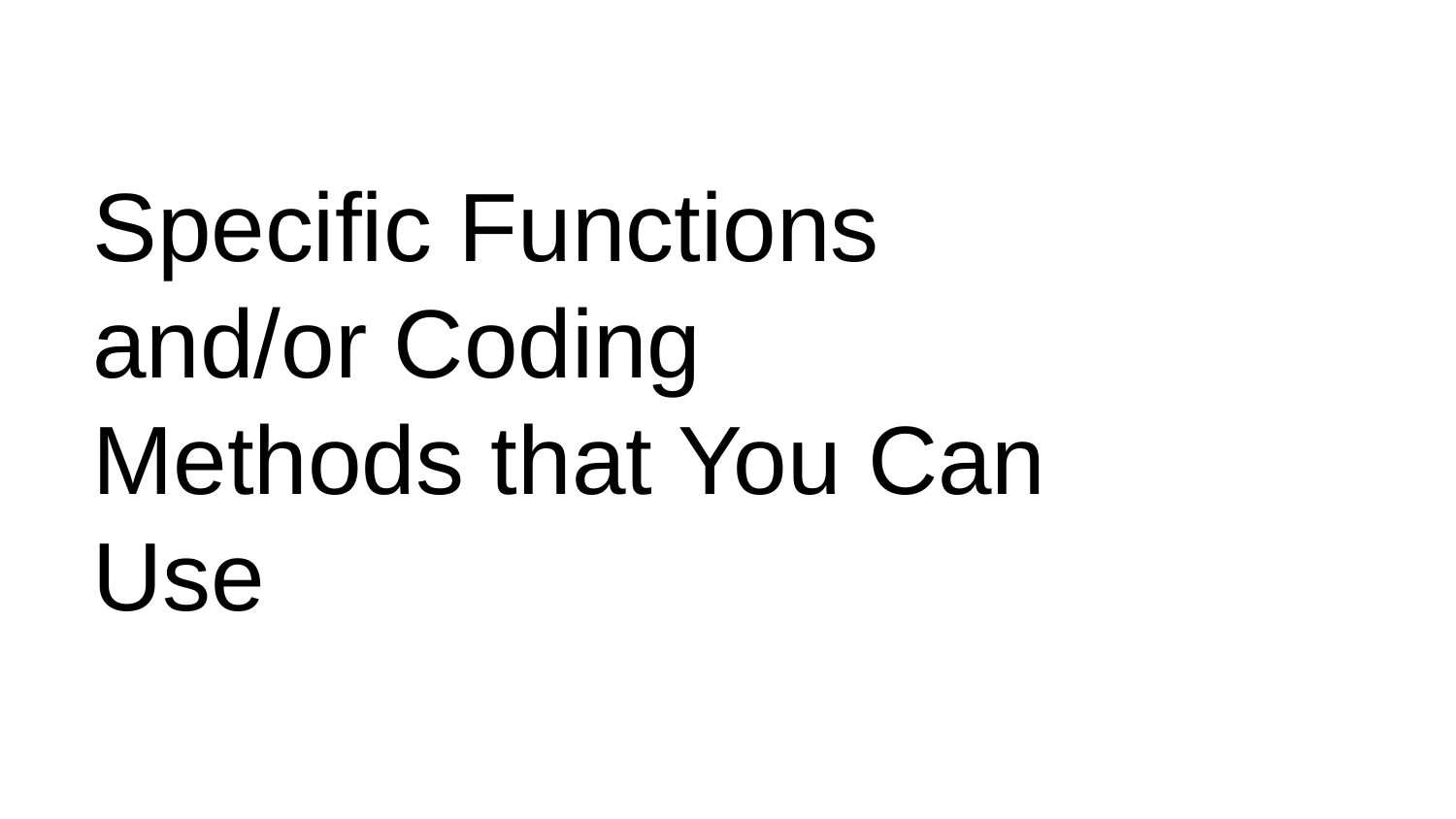

# Specific Functions and/or Coding Methods that You Can Use